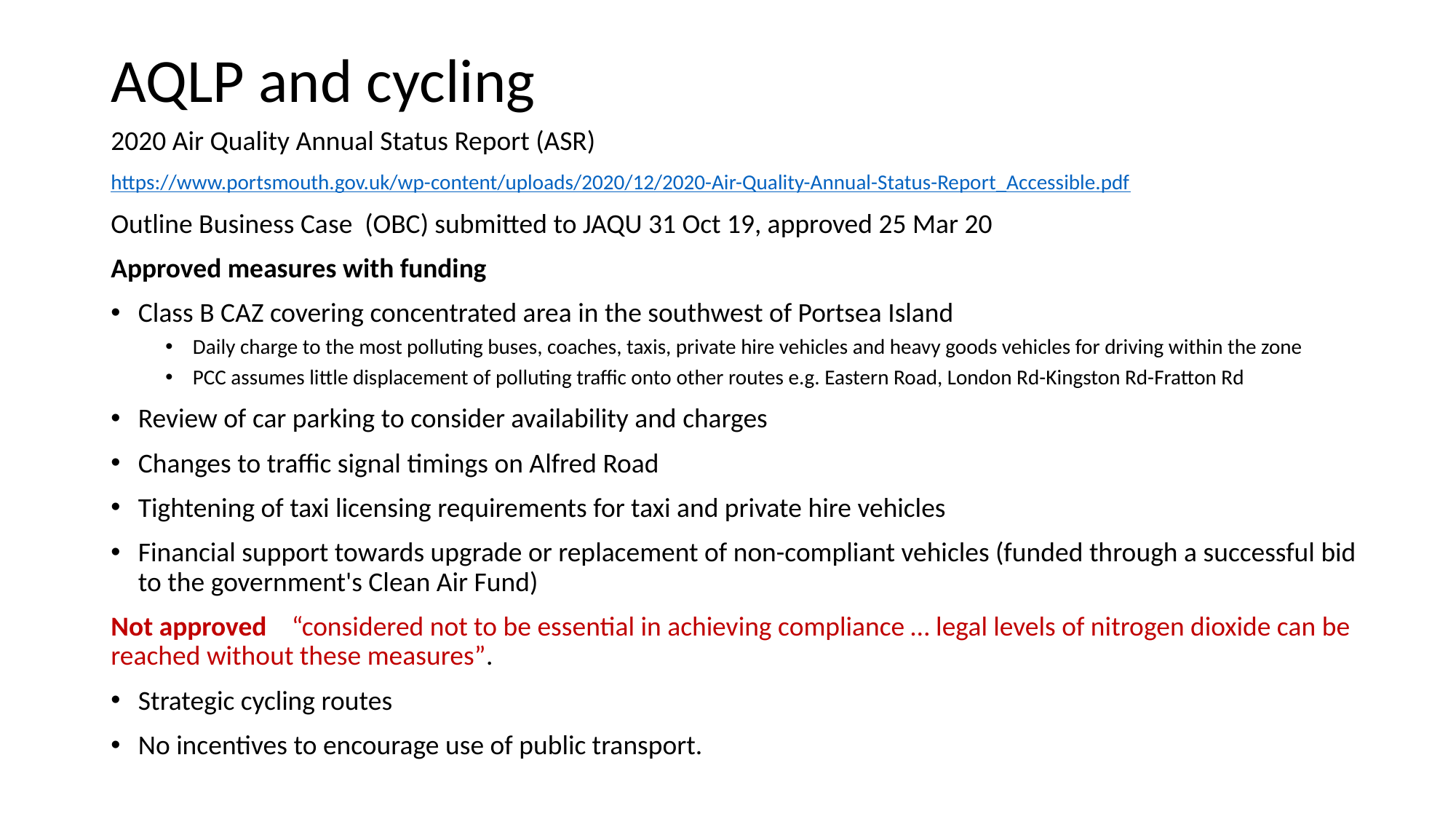

# AQLP and cycling
2020 Air Quality Annual Status Report (ASR)
https://www.portsmouth.gov.uk/wp-content/uploads/2020/12/2020-Air-Quality-Annual-Status-Report_Accessible.pdf
Outline Business Case  (OBC) submitted to JAQU 31 Oct 19, approved 25 Mar 20
Approved measures with funding
Class B CAZ covering concentrated area in the southwest of Portsea Island
Daily charge to the most polluting buses, coaches, taxis, private hire vehicles and heavy goods vehicles for driving within the zone
PCC assumes little displacement of polluting traffic onto other routes e.g. Eastern Road, London Rd-Kingston Rd-Fratton Rd
Review of car parking to consider availability and charges
Changes to traffic signal timings on Alfred Road
Tightening of taxi licensing requirements for taxi and private hire vehicles
Financial support towards upgrade or replacement of non-compliant vehicles (funded through a successful bid to the government's Clean Air Fund)
Not approved    “considered not to be essential in achieving compliance … legal levels of nitrogen dioxide can be reached without these measures”.
Strategic cycling routes
No incentives to encourage use of public transport.